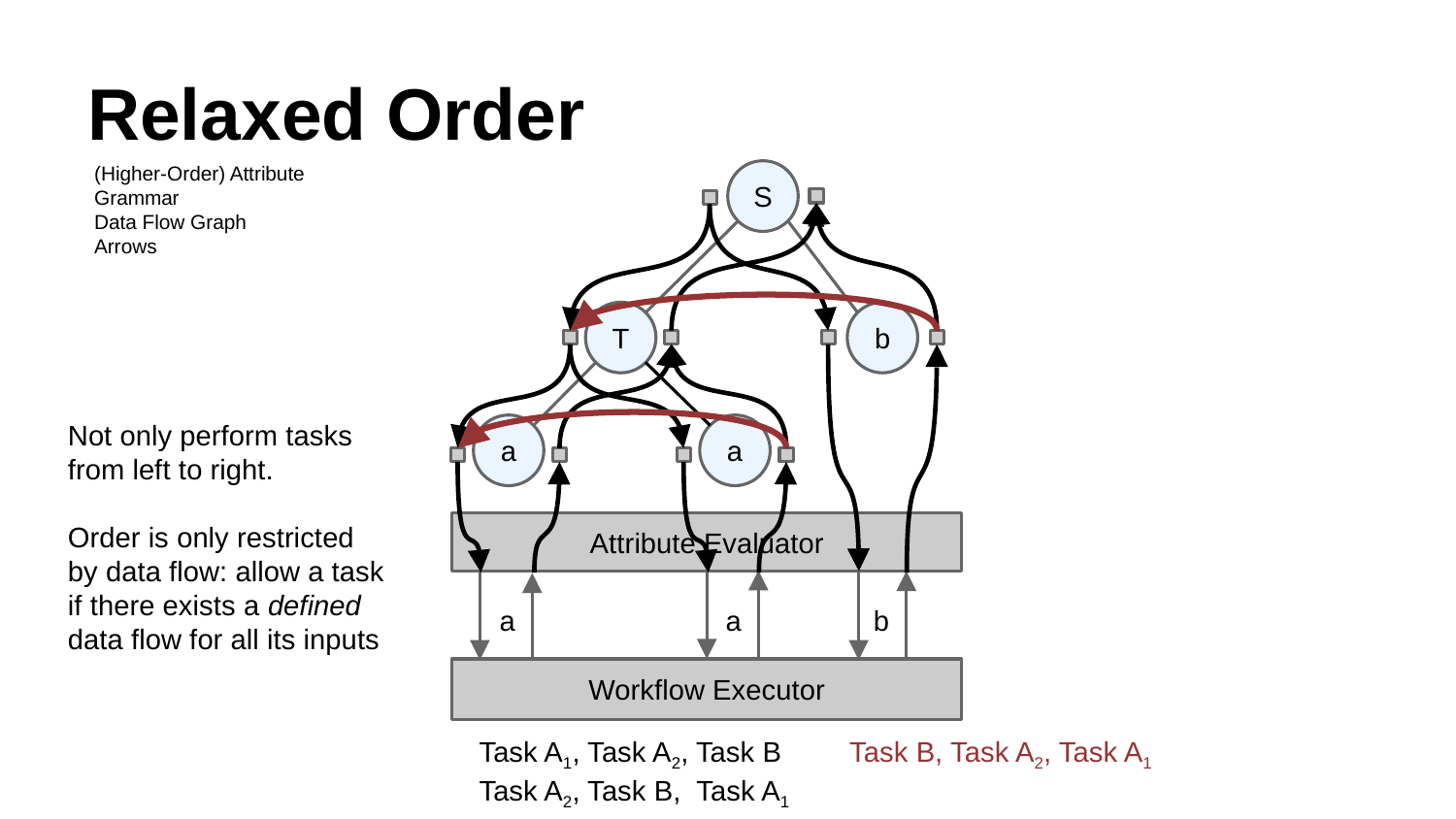

# Relaxed Order
(Higher-Order) Attribute Grammar
Data Flow Graph
Arrows
S

T
b

Not only perform tasks from left to right.

Order is only restricted by data flow: allow a task if there exists a defined data flow for all its inputs
a
a

Attribute Evaluator
a
a
b
Workflow Executor
Task A1, Task A2, Task B
Task A2, Task B,  Task A1
Task B, Task A2, Task A1